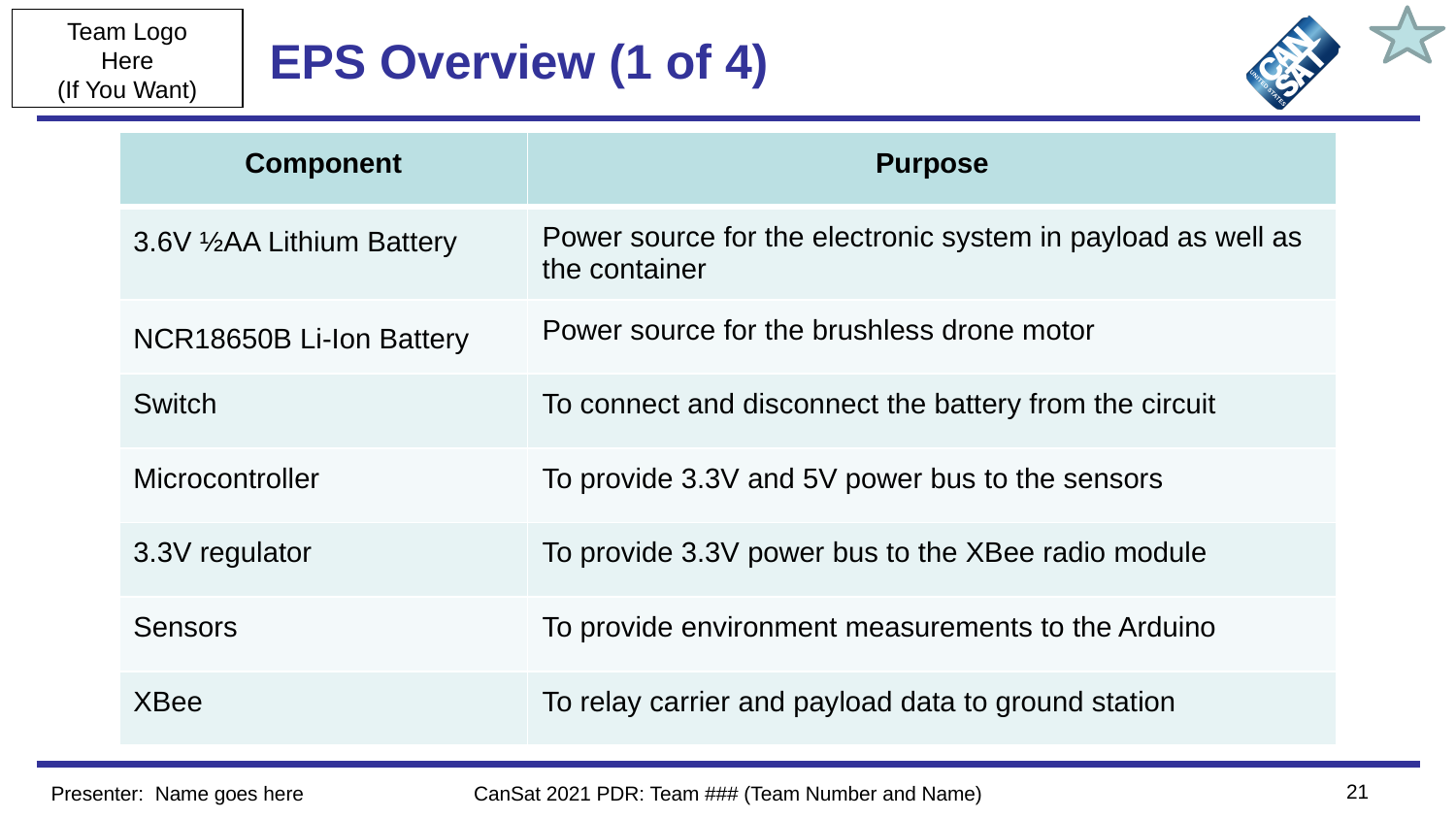

# EPS Overview (1 of 4)
| Component | Purpose |
| --- | --- |
| 3.6V ½AA Lithium Battery | Power source for the electronic system in payload as well as the container |
| NCR18650B Li-Ion Battery | Power source for the brushless drone motor |
| Switch | To connect and disconnect the battery from the circuit |
| Microcontroller | To provide 3.3V and 5V power bus to the sensors |
| 3.3V regulator | To provide 3.3V power bus to the XBee radio module |
| Sensors | To provide environment measurements to the Arduino |
| XBee | To relay carrier and payload data to ground station |
21
Presenter:  Name goes here
CanSat 2021 PDR: Team ### (Team Number and Name)